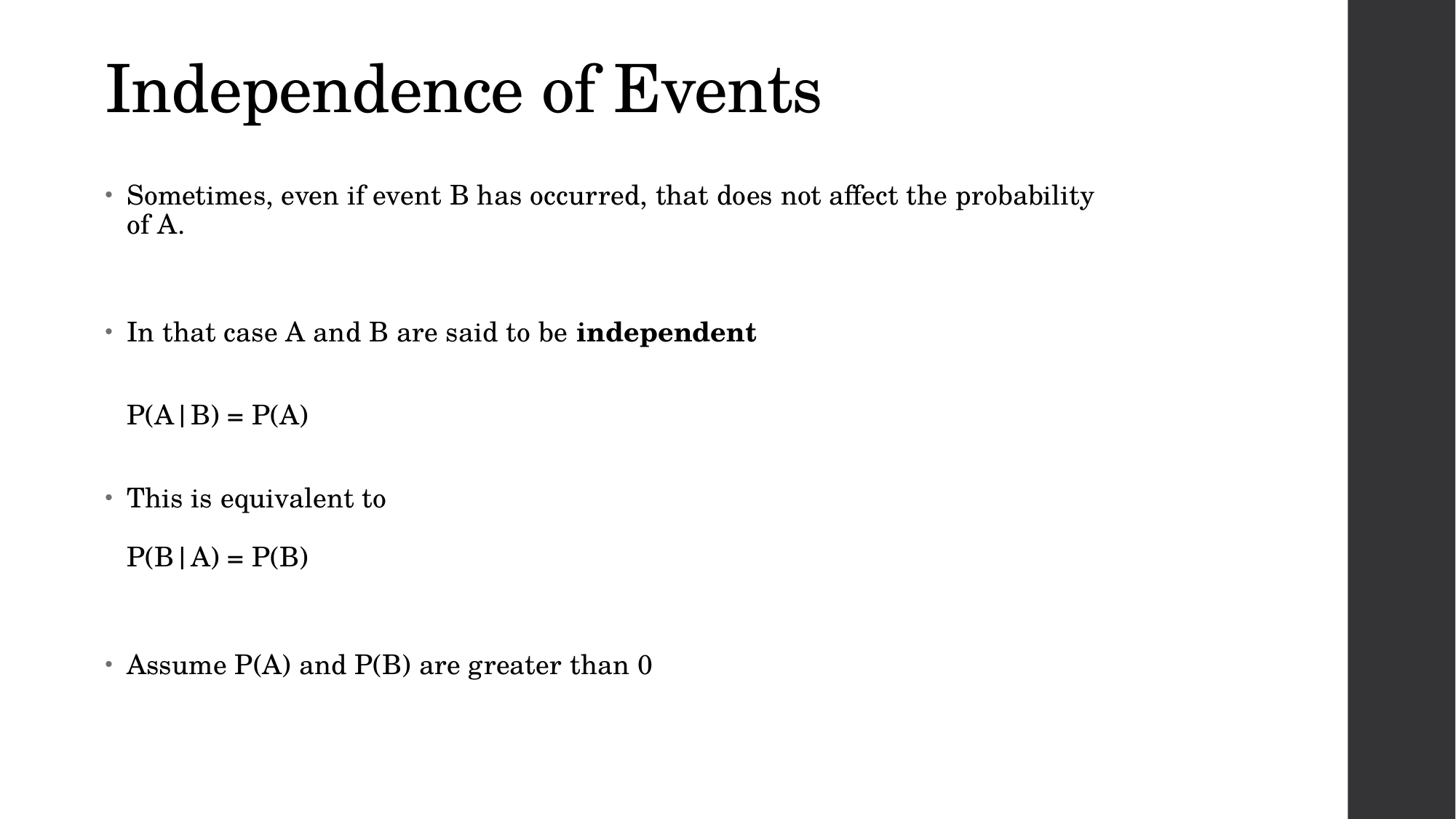

# Independence of Events
Sometimes, even if event B has occurred, that does not affect the probability of A.

In that case A and B are said to be independent
P(A|B) = P(A)
This is equivalent to
P(B|A) = P(B)

Assume P(A) and P(B) are greater than 0